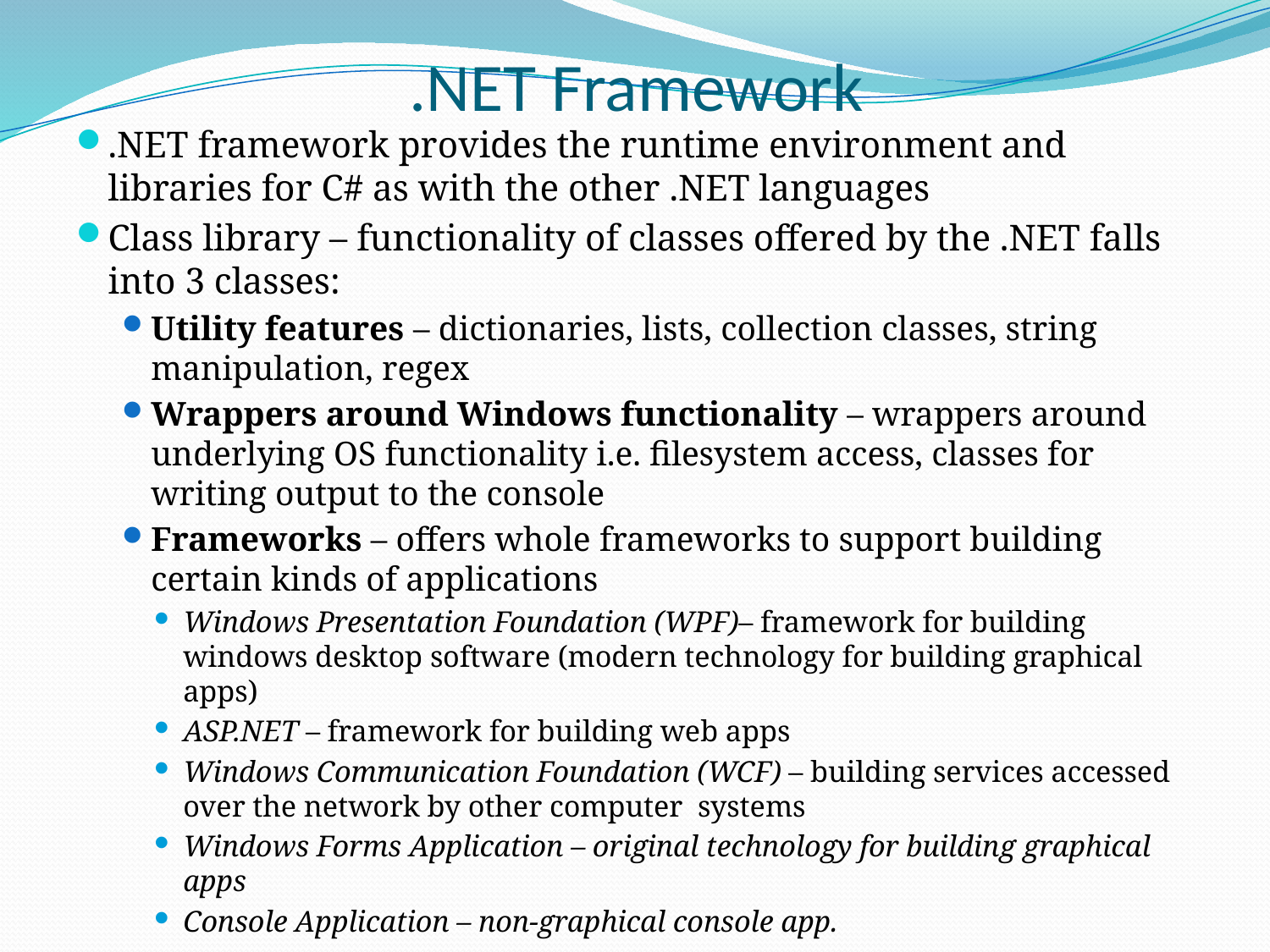

# .NET Framework
.NET framework provides the runtime environment and libraries for C# as with the other .NET languages
Class library – functionality of classes offered by the .NET falls into 3 classes:
Utility features – dictionaries, lists, collection classes, string manipulation, regex
Wrappers around Windows functionality – wrappers around underlying OS functionality i.e. filesystem access, classes for writing output to the console
Frameworks – offers whole frameworks to support building certain kinds of applications
Windows Presentation Foundation (WPF)– framework for building windows desktop software (modern technology for building graphical apps)
ASP.NET – framework for building web apps
Windows Communication Foundation (WCF) – building services accessed over the network by other computer  systems
Windows Forms Application – original technology for building graphical apps
Console Application – non-graphical console app.